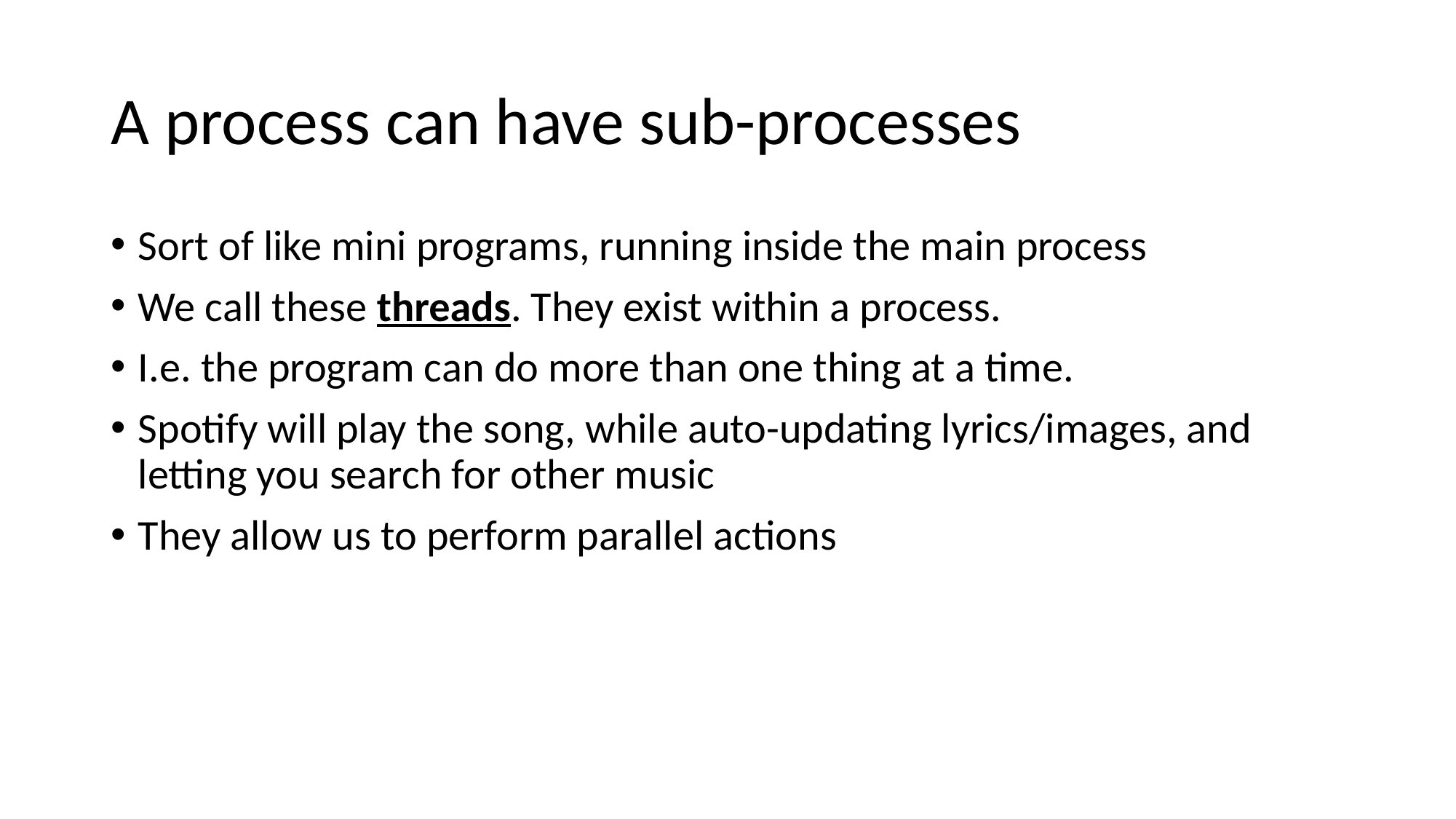

# A process can have sub-processes
Sort of like mini programs, running inside the main process
We call these threads. They exist within a process.
I.e. the program can do more than one thing at a time.
Spotify will play the song, while auto-updating lyrics/images, and letting you search for other music
They allow us to perform parallel actions